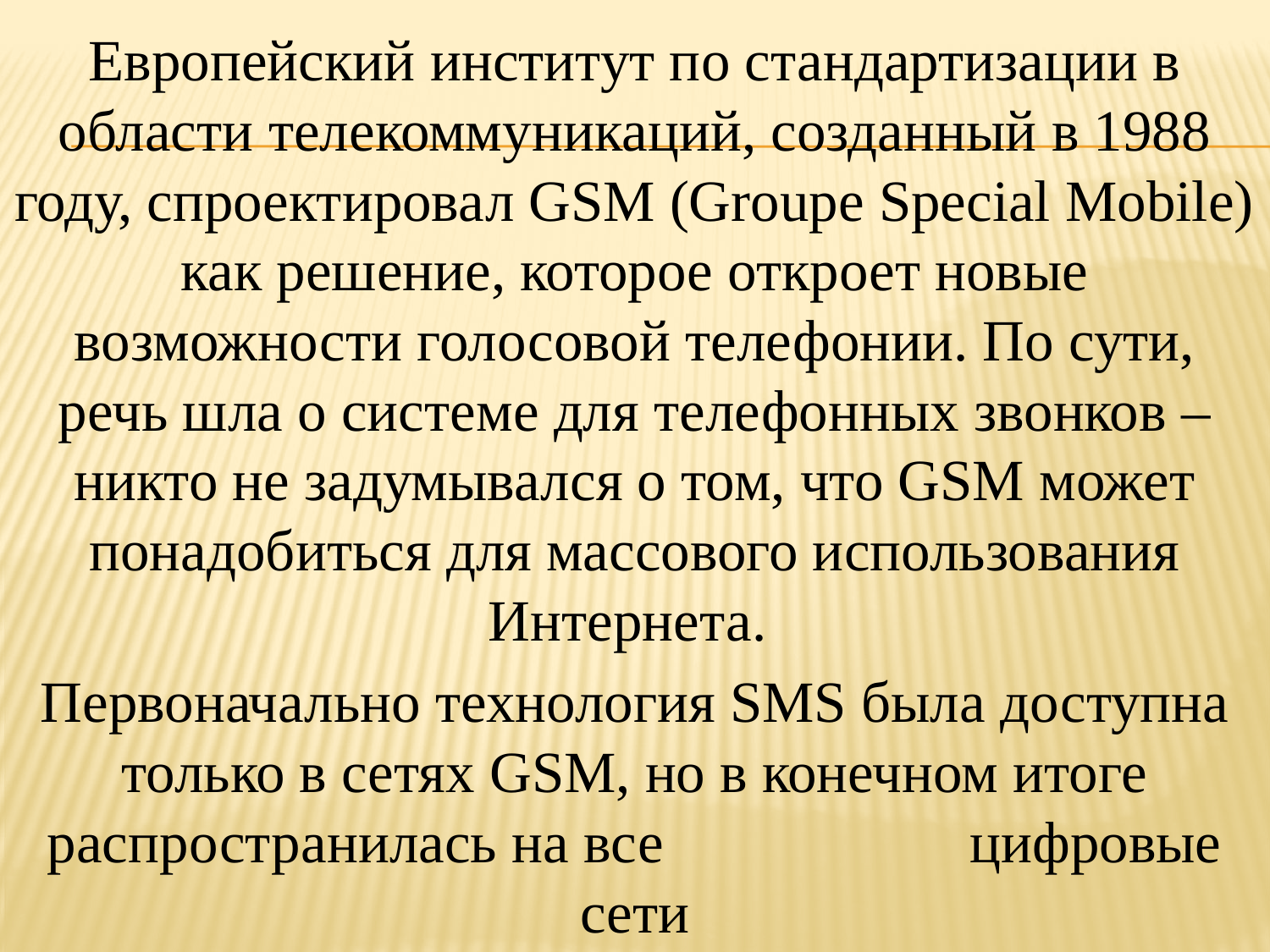

Европейский институт по стандартизации в области телекоммуникаций, созданный в 1988 году, спроектировал GSM (Groupe Special Mobile) как решение, которое откроет новые возможности голосовой телефонии. По сути, речь шла о системе для телефонных звонков – никто не задумывался о том, что GSM может понадобиться для массового использования Интернета.
Первоначально технология SMS была доступна только в сетях GSM, но в конечном итоге распространилась на все                     цифровые сети